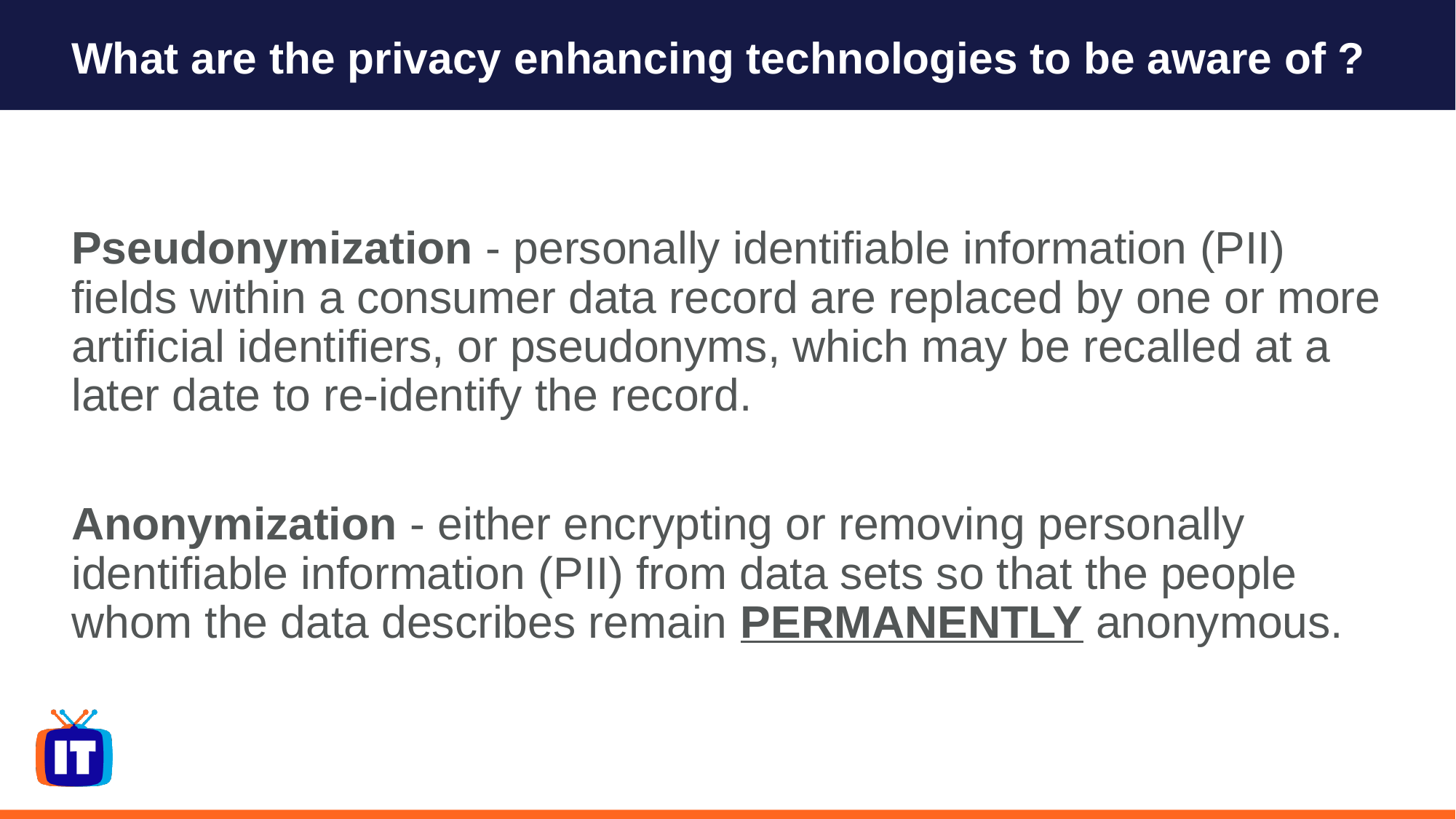

# What are the privacy enhancing technologies to be aware of ?

Pseudonymization - personally identifiable information (PII) fields within a consumer data record are replaced by one or more artificial identifiers, or pseudonyms, which may be recalled at a later date to re-identify the record.

Anonymization - either encrypting or removing personally identifiable information (PII) from data sets so that the people whom the data describes remain PERMANENTLY anonymous.